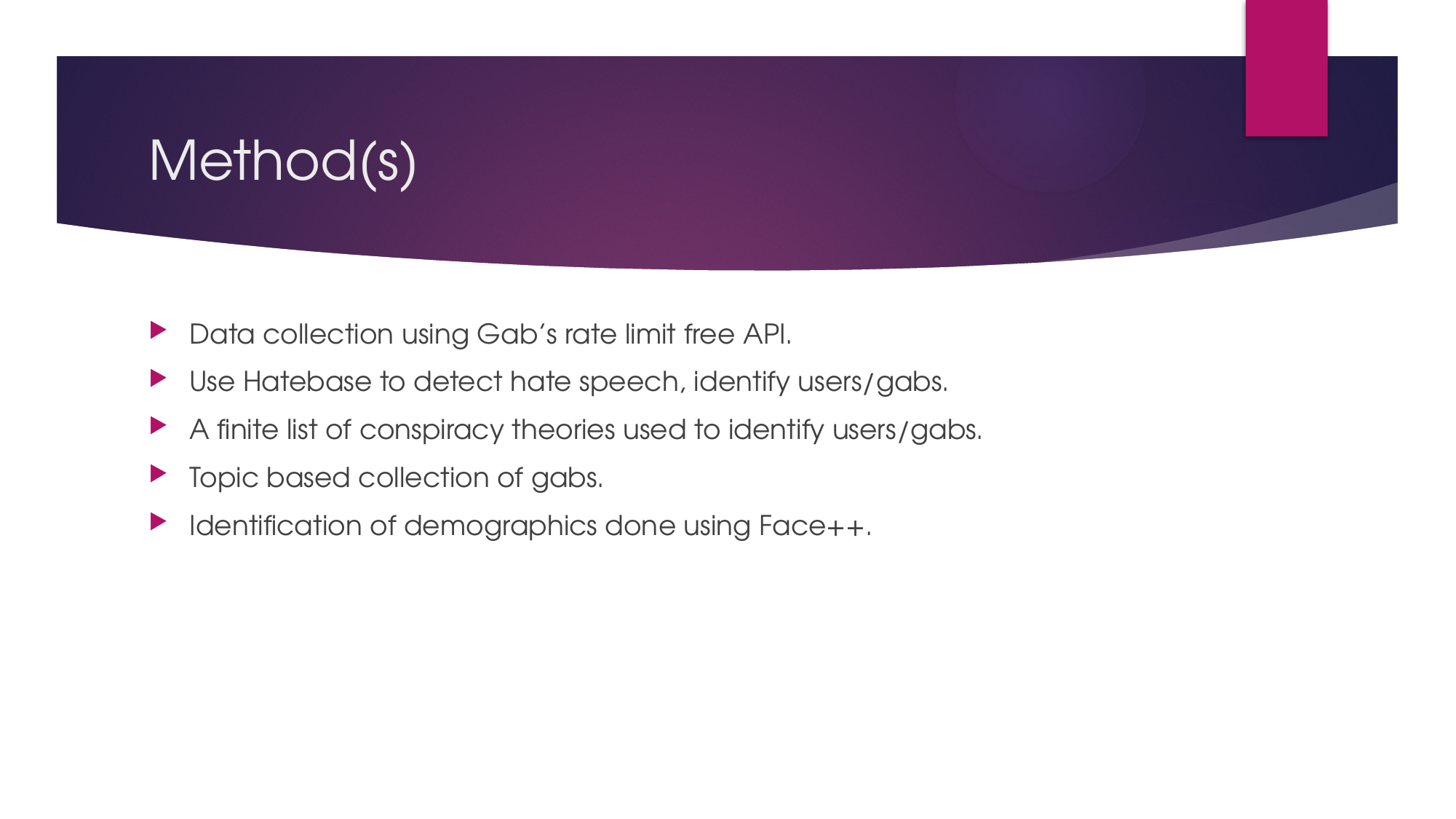

# Method(s)
Data collection using Gab’s rate limit free API.
Use Hatebase to detect hate speech, identify users/gabs.
A finite list of conspiracy theories used to identify users/gabs.
Topic based collection of gabs.
Identification of demographics done using Face++.